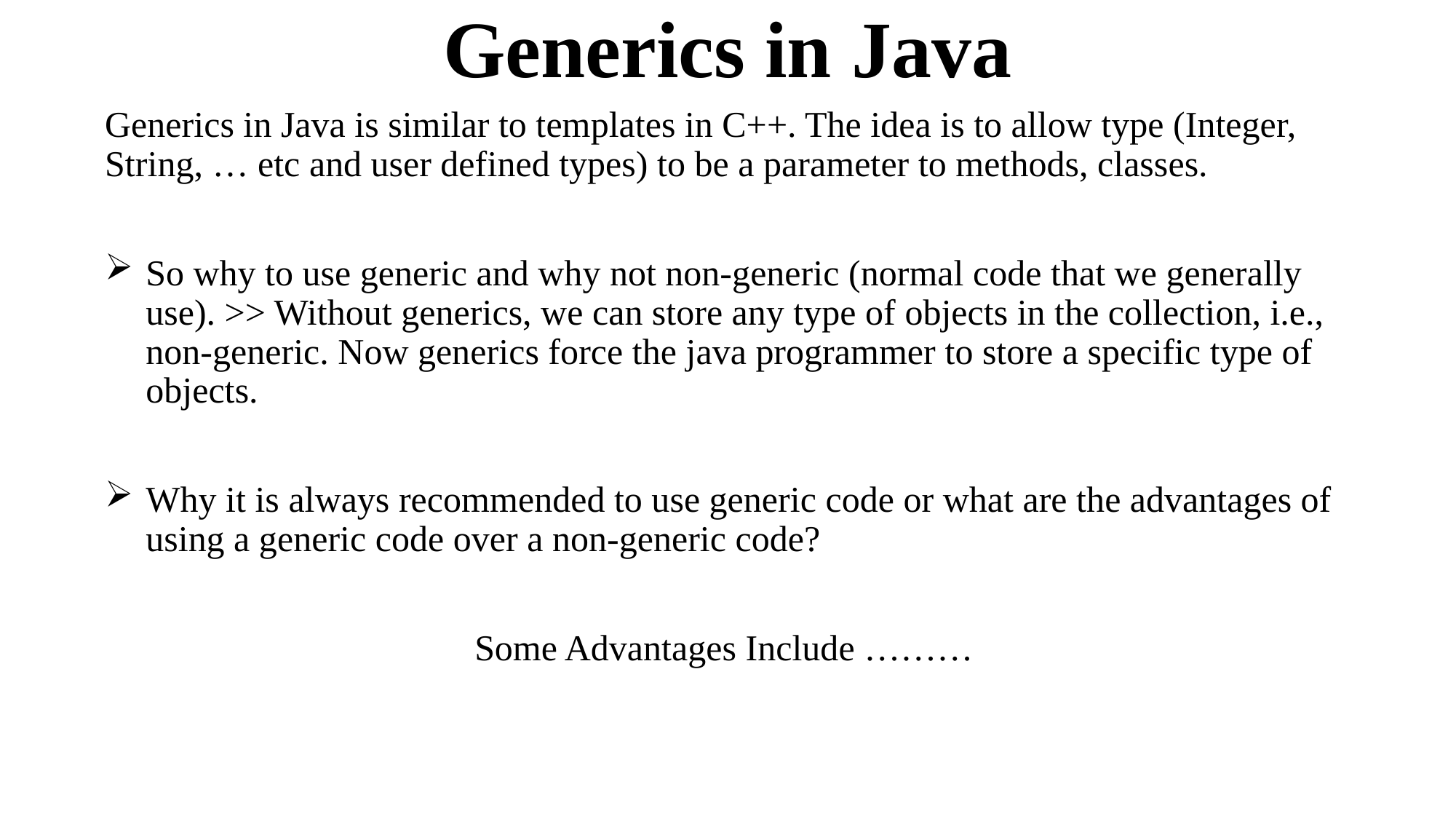

# Generics in Java
Generics in Java is similar to templates in C++. The idea is to allow type (Integer, String, … etc and user defined types) to be a parameter to methods, classes.

So why to use generic and why not non-generic (normal code that we generally use). >> Without generics, we can store any type of objects in the collection, i.e., non-generic. Now generics force the java programmer to store a specific type of objects.

Why it is always recommended to use generic code or what are the advantages of using a generic code over a non-generic code?

Some Advantages Include ………